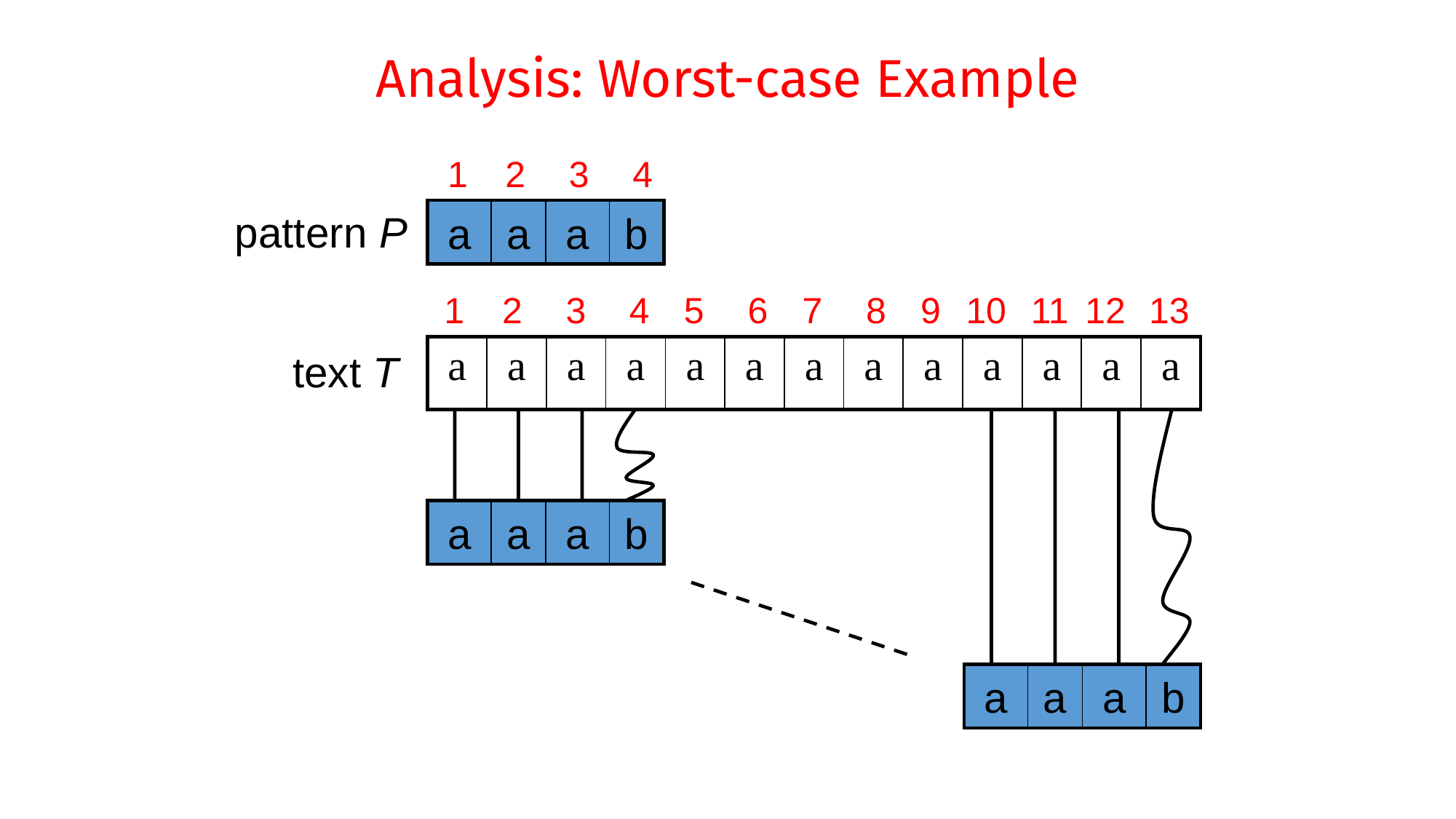

# Analysis: Worst-case Example
1
2
3
4
a

a
a
b
pattern P
1
2
3
4
5
6
7
8
9
10
11
12
13
| a | a | a | a | a | a | a | a | a | a | a | a | a |
| --- | --- | --- | --- | --- | --- | --- | --- | --- | --- | --- | --- | --- |
text T

a

a
a
b

a

a
a
b